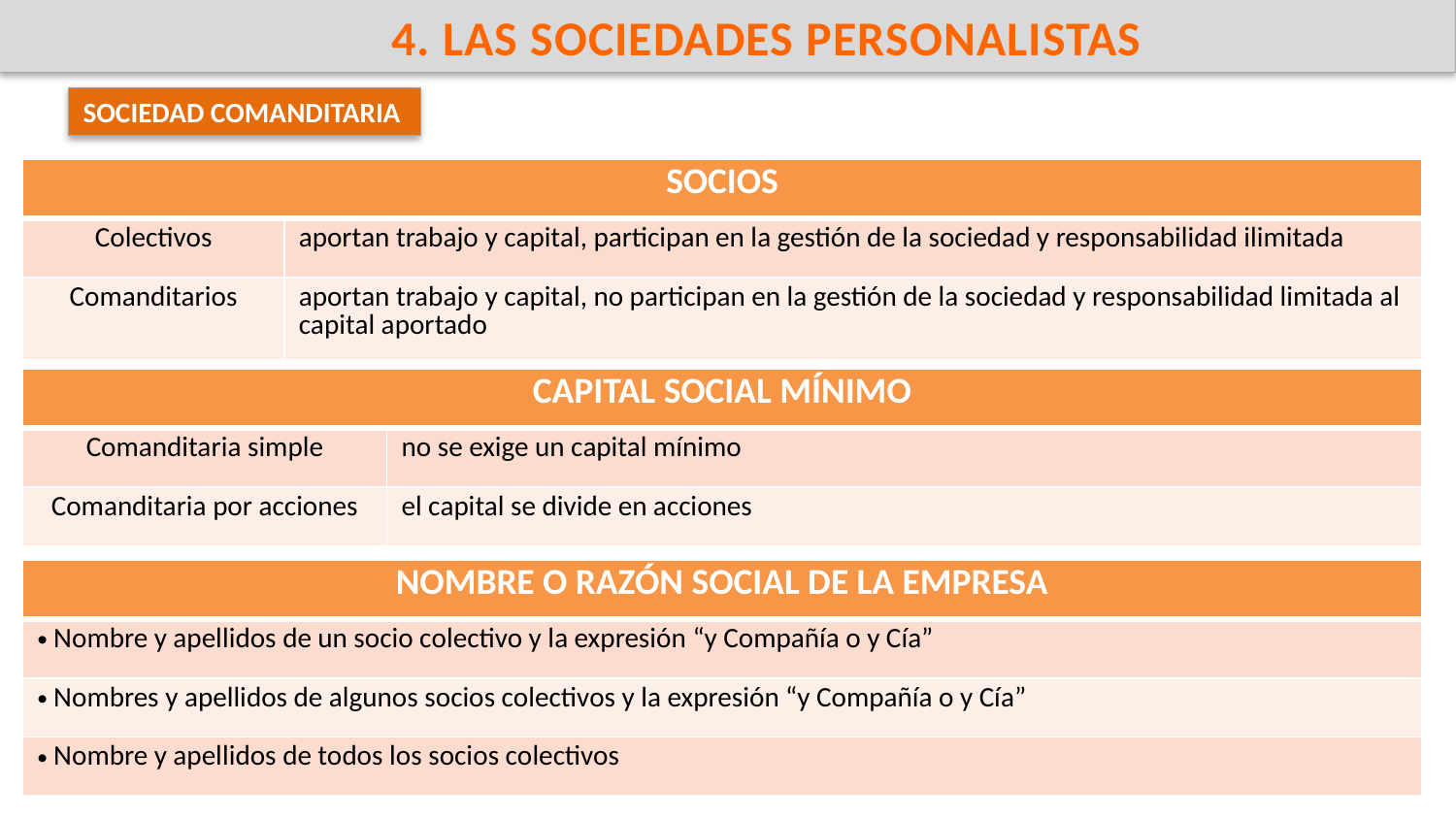

4. LAS SOCIEDADES PERSONALISTAS

SOCIEDAD COMANDITARIA
| SOCIOS |  |
| --- | --- |
| Colectivos | aportan trabajo y capital, participan en la gestión de la sociedad y responsabilidad ilimitada |
| Comanditarios | aportan trabajo y capital, no participan en la gestión de la sociedad y responsabilidad limitada al capital aportado |
| CAPITAL SOCIAL MÍNIMO |  |
| --- | --- |
| Comanditaria simple | no se exige un capital mínimo |
| Comanditaria por acciones | el capital se divide en acciones |
| NOMBRE O RAZÓN SOCIAL DE LA EMPRESA |
| --- |
| Nombre y apellidos de un socio colectivo y la expresión “y Compañía o y Cía” |
| Nombres y apellidos de algunos socios colectivos y la expresión “y Compañía o y Cía” |
| Nombre y apellidos de todos los socios colectivos |